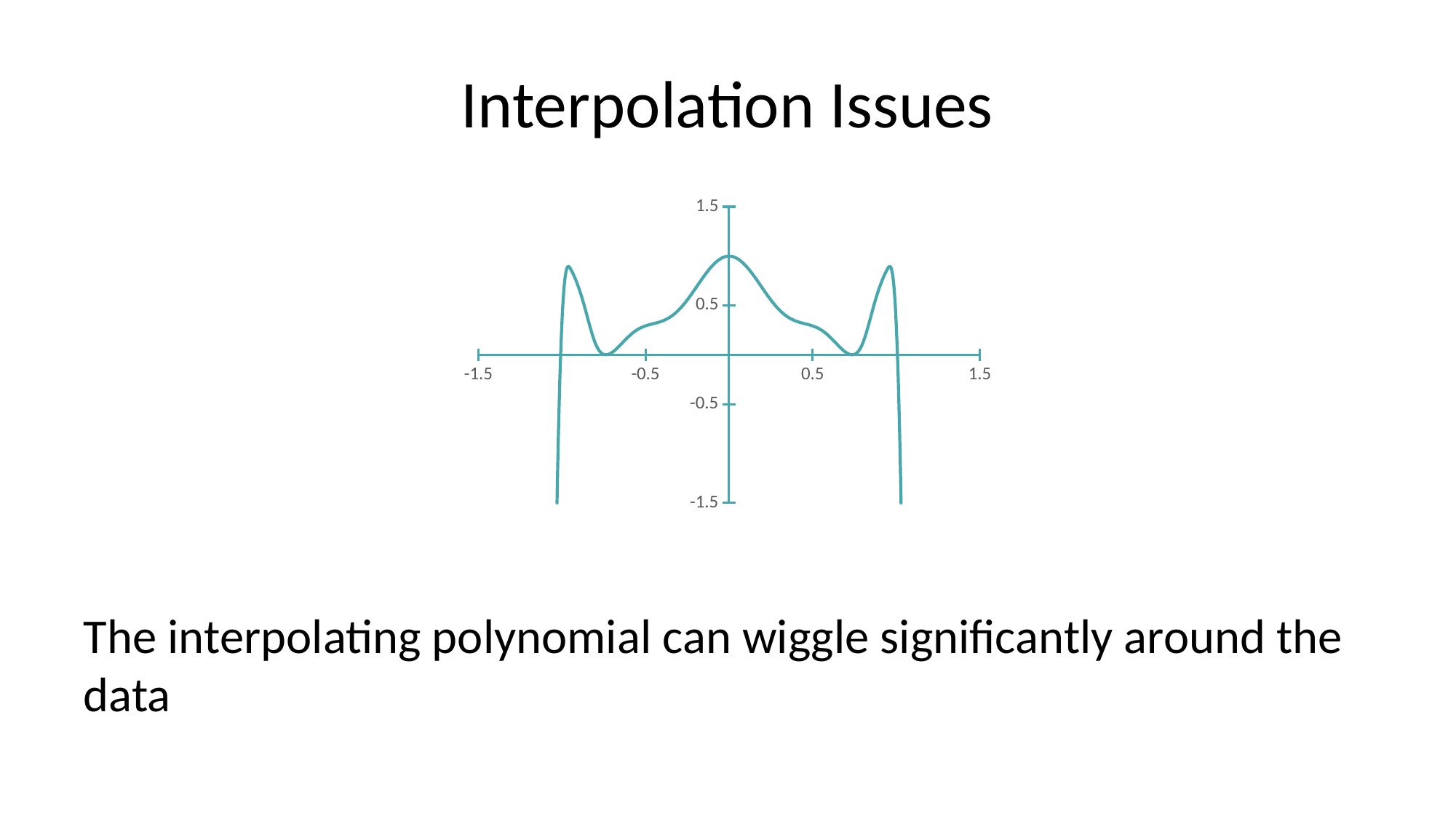

# Interpolation Issues

The interpolating polynomial can wiggle significantly around the data

### Chart

| Category |  |  |
|---|---|---|